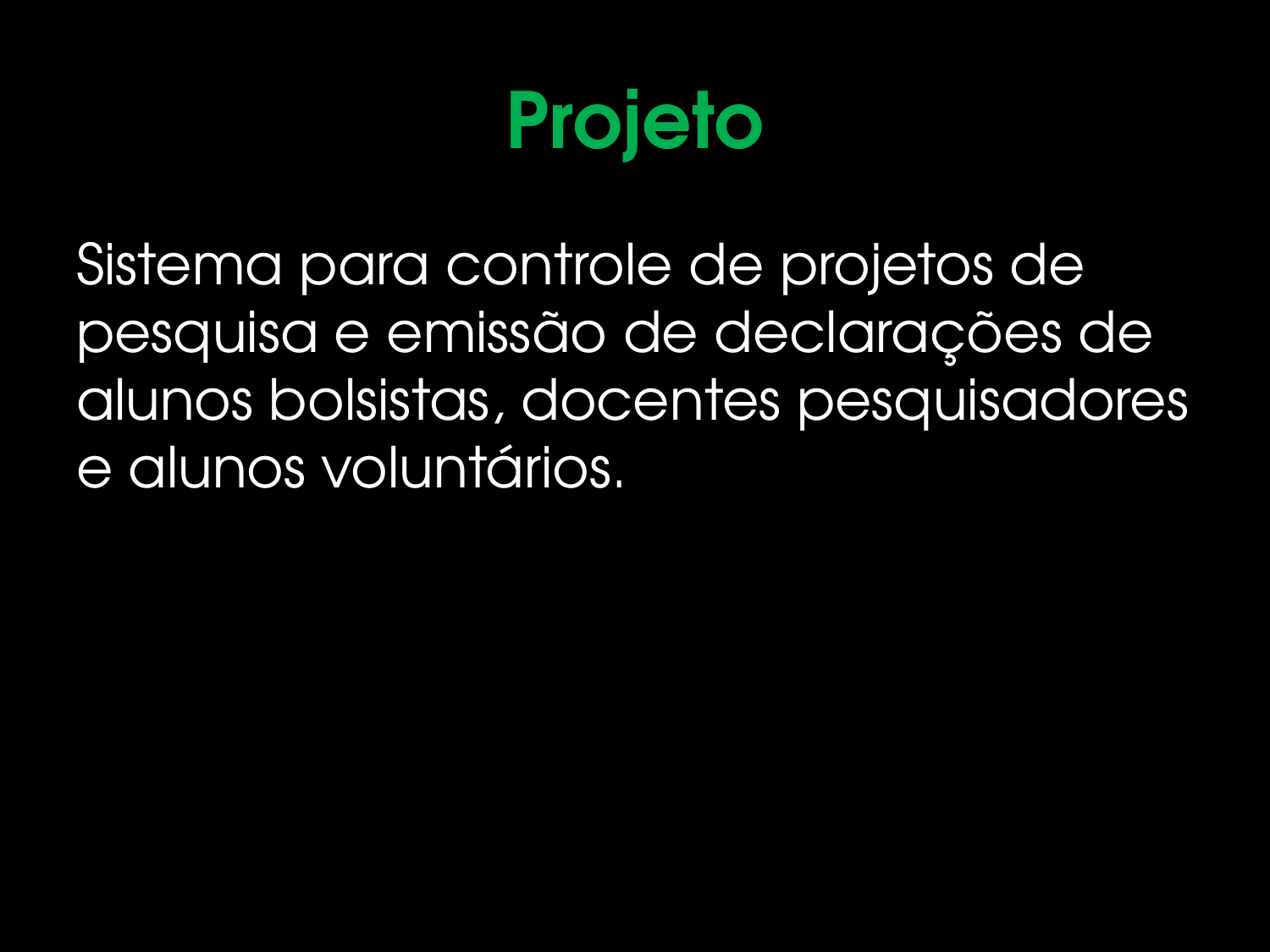

# Projeto
Sistema para controle de projetos de pesquisa e emissão de declarações de alunos bolsistas, docentes pesquisadores e alunos voluntários.